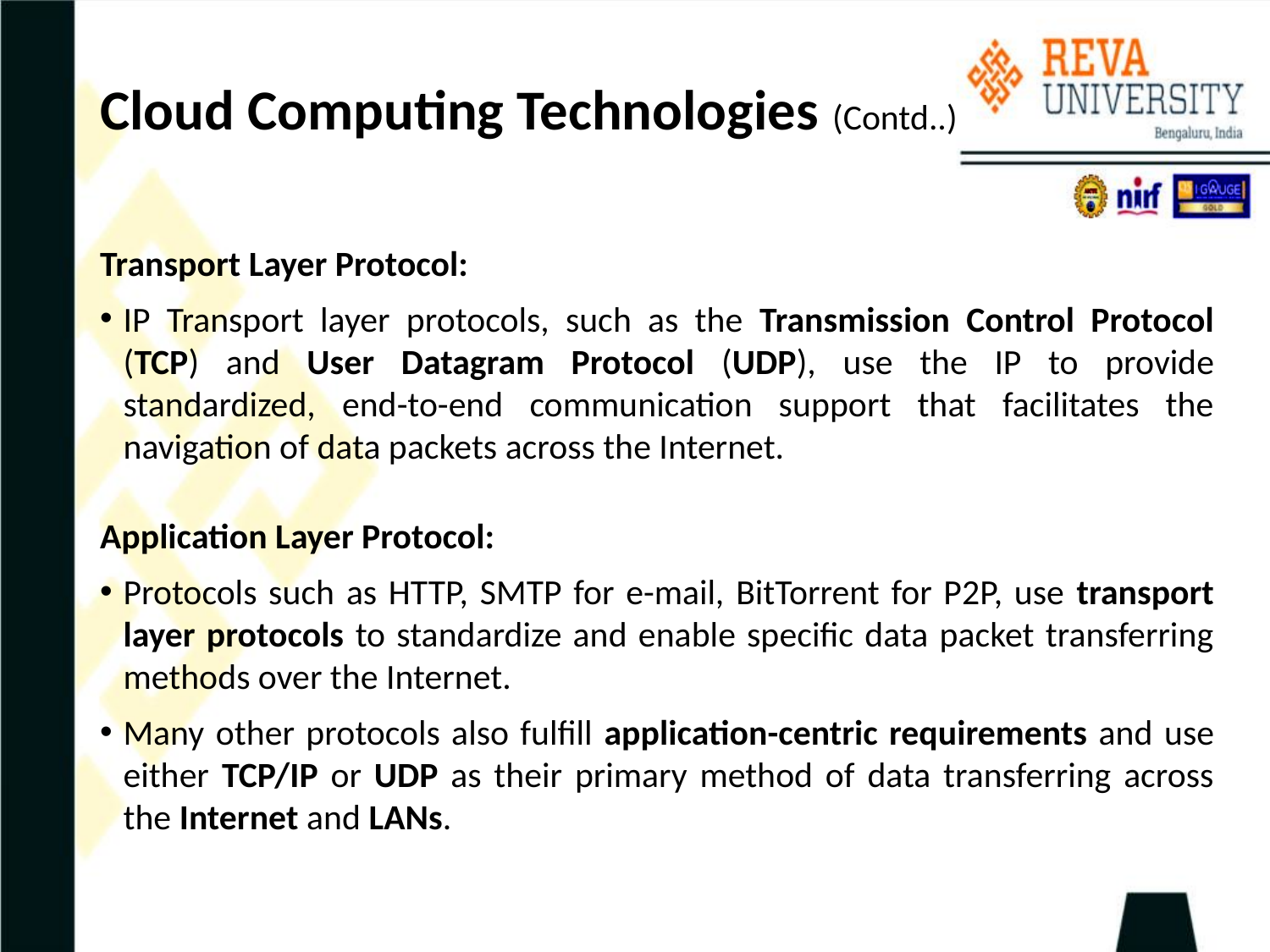

# Cloud Computing Technologies (Contd..)
Transport Layer Protocol:
IP Transport layer protocols, such as the Transmission Control Protocol (TCP) and User Datagram Protocol (UDP), use the IP to provide standardized, end-to-end communication support that facilitates the navigation of data packets across the Internet.

Application Layer Protocol:
Protocols such as HTTP, SMTP for e-mail, BitTorrent for P2P, use transport layer protocols to standardize and enable specific data packet transferring methods over the Internet.
Many other protocols also fulfill application-centric requirements and use either TCP/IP or UDP as their primary method of data transferring across the Internet and LANs.